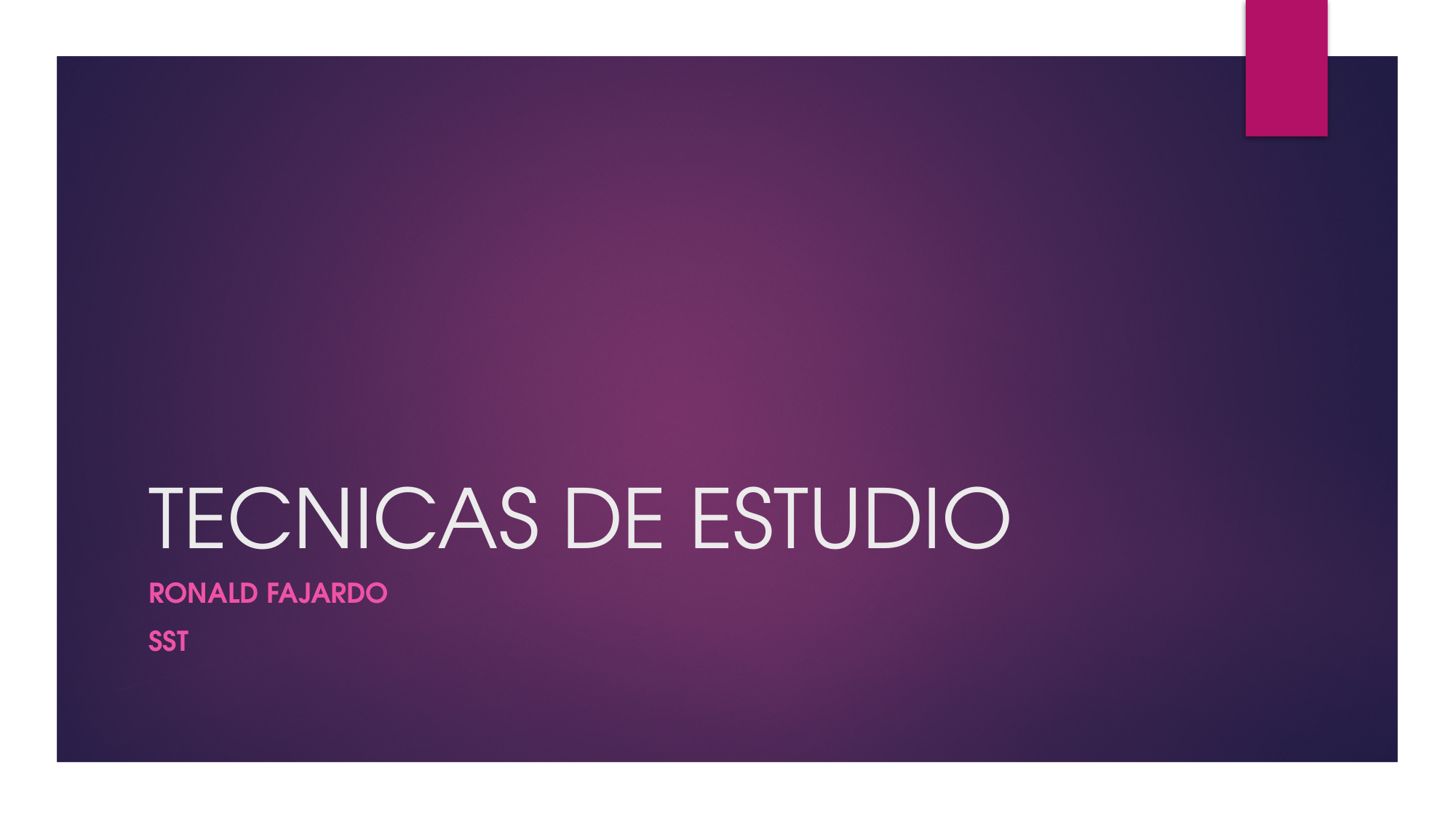

# TECNICAS DE ESTUDIO
Ronald fajardo
Sst